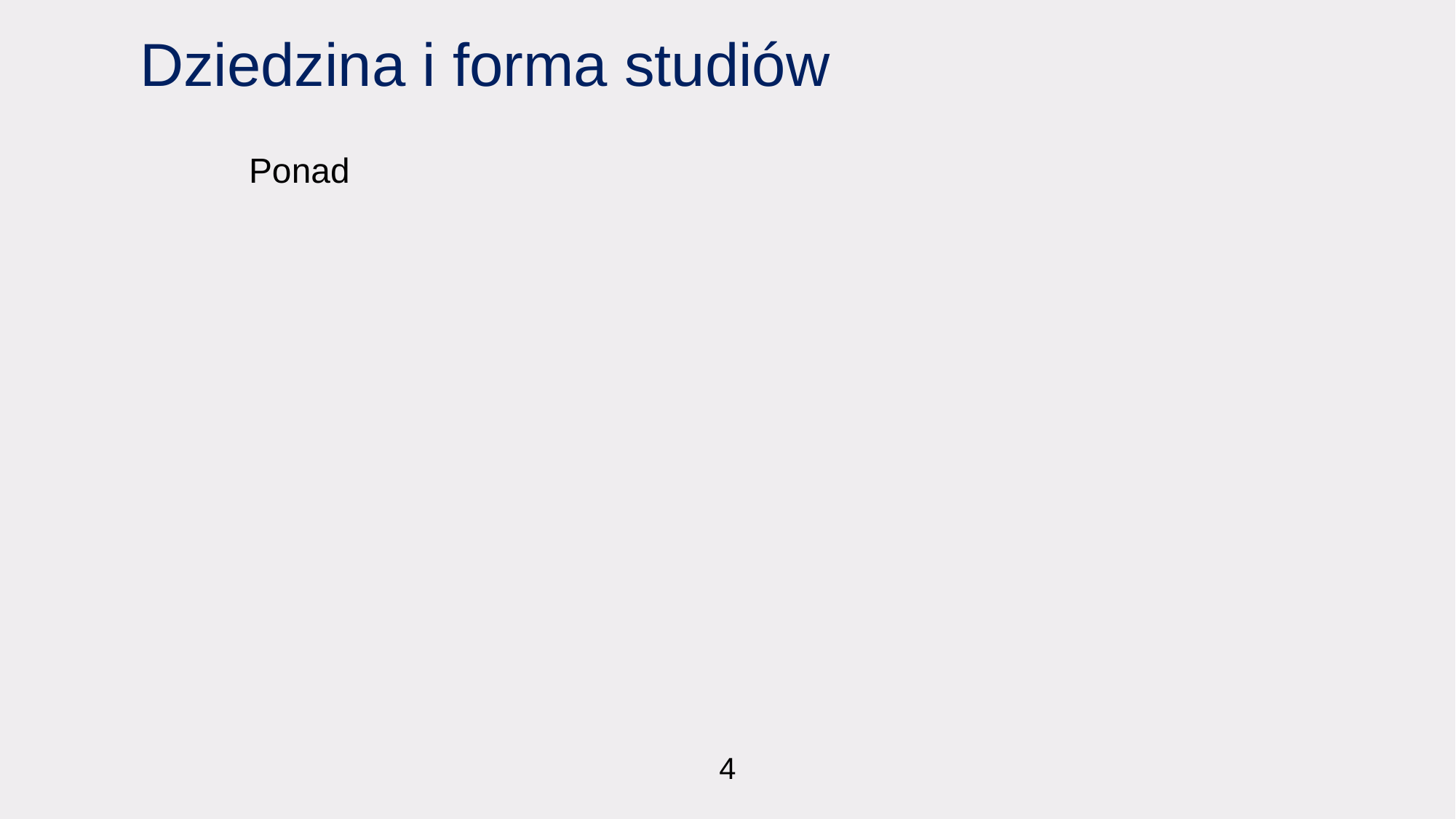

# Dziedzina i forma studiów
	Ponad
4